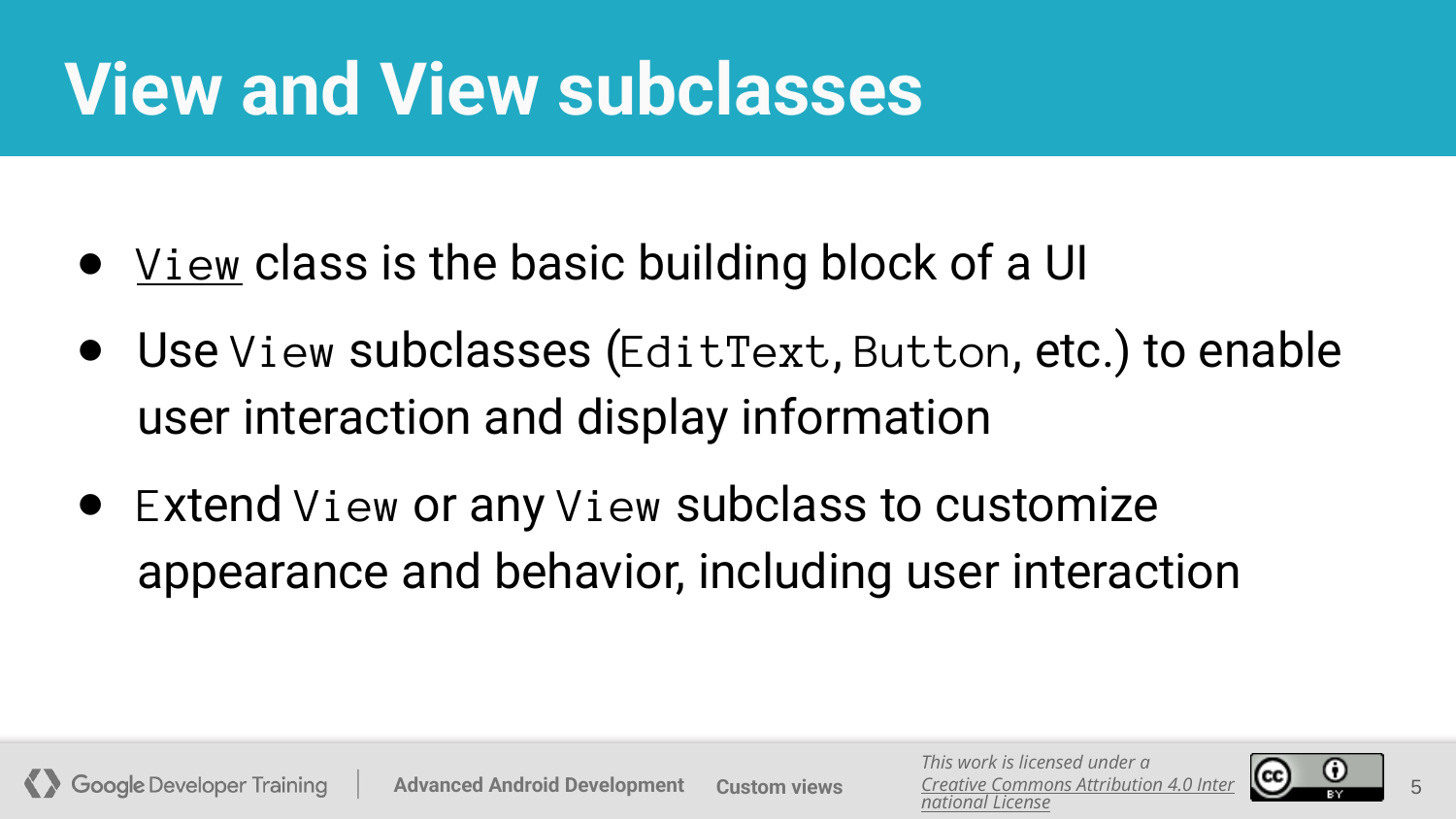

# View and View subclasses
View class is the basic building block of a UI
Use View subclasses (EditText, Button, etc.) to enable user interaction and display information
Extend View or any View subclass to customize appearance and behavior, including user interaction

5